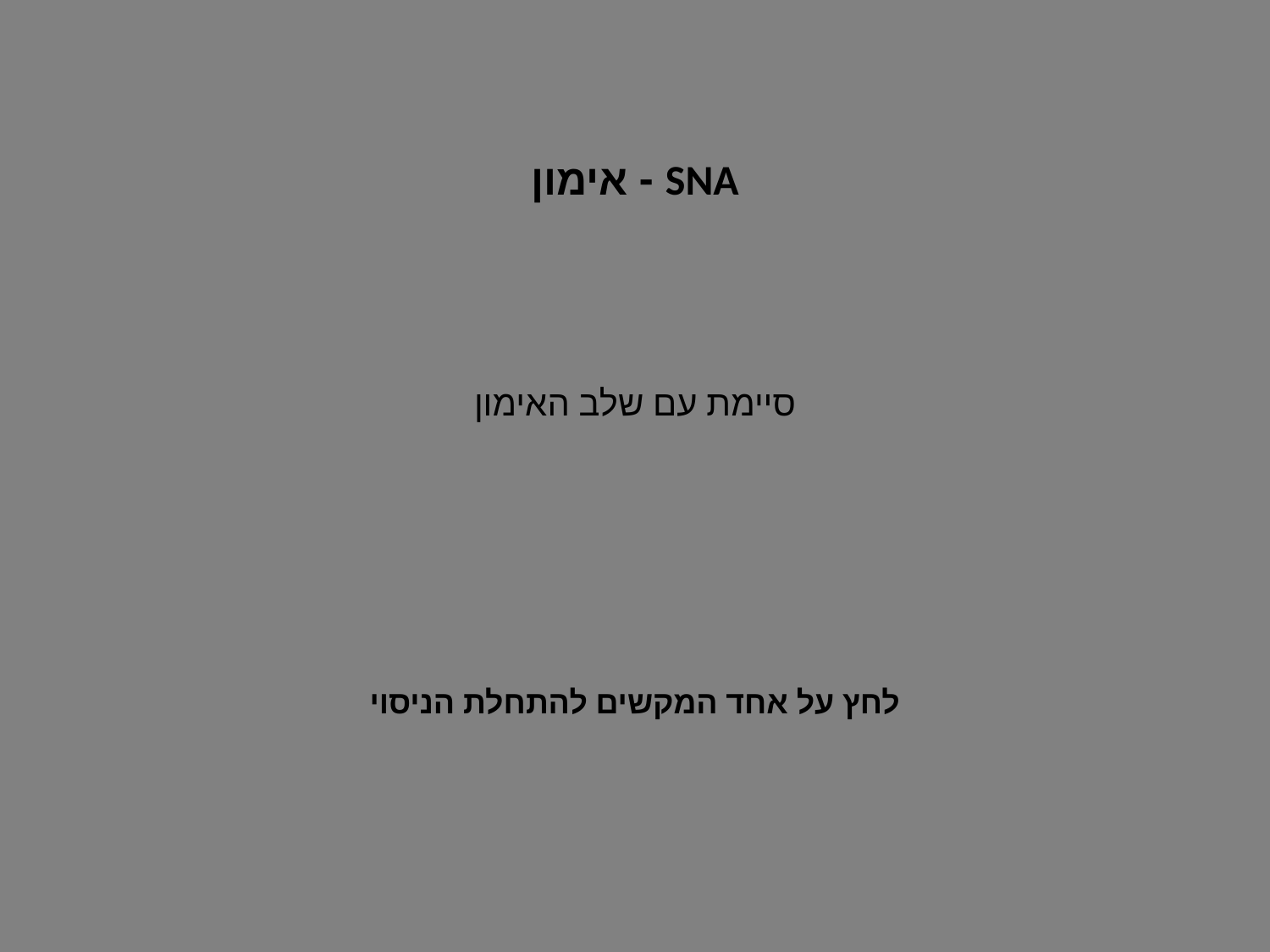

SNA - אימון
סיימת עם שלב האימון
לחץ על אחד המקשים להתחלת הניסוי